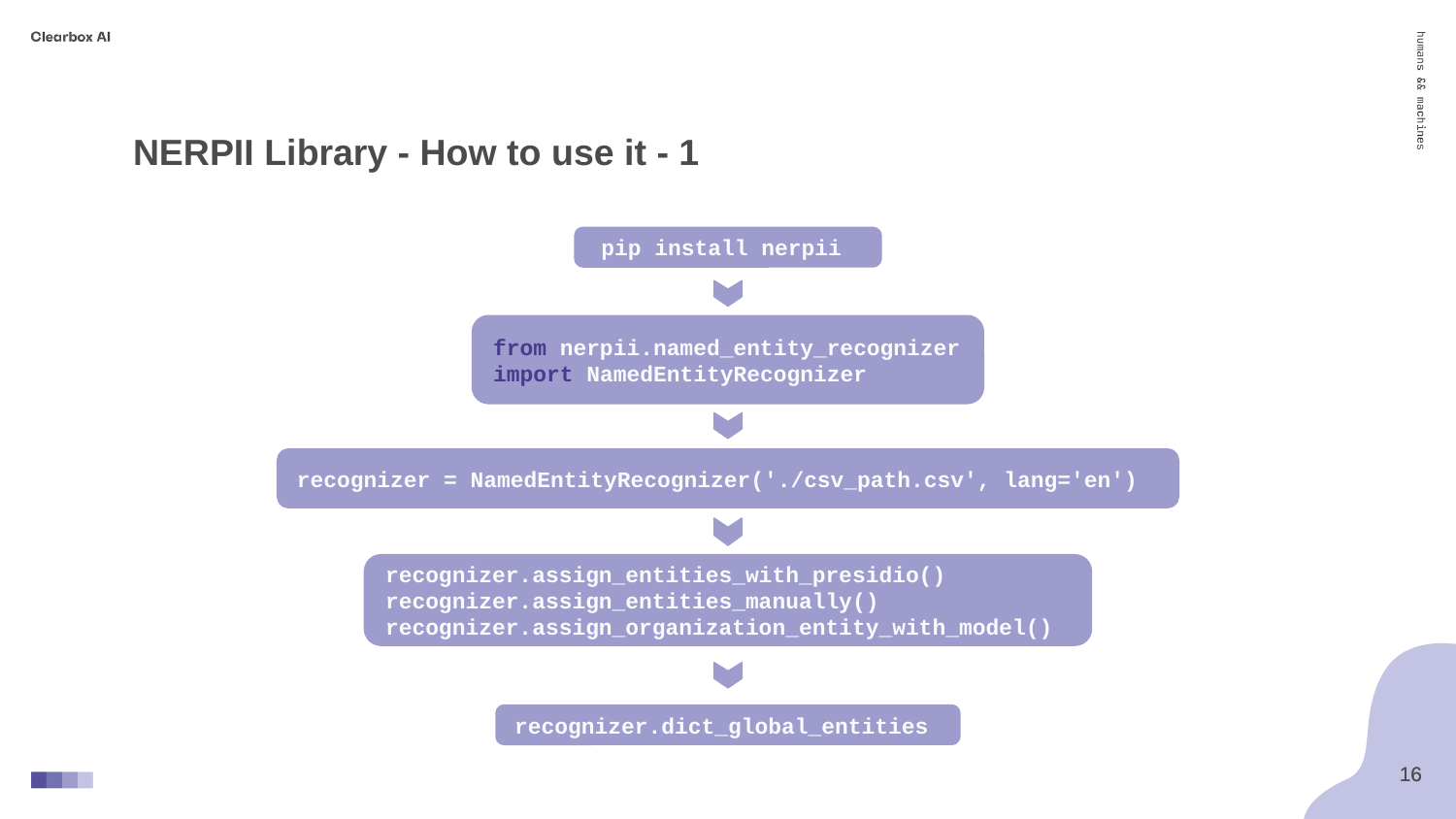

NERPII Library - How to use it - 1
pip install nerpii

from nerpii.named_entity_recognizer import NamedEntityRecognizer

recognizer = NamedEntityRecognizer('./csv_path.csv', lang='en')

recognizer.assign_entities_with_presidio()
recognizer.assign_entities_manually() recognizer.assign_organization_entity_with_model()

recognizer.dict_global_entities
16
16